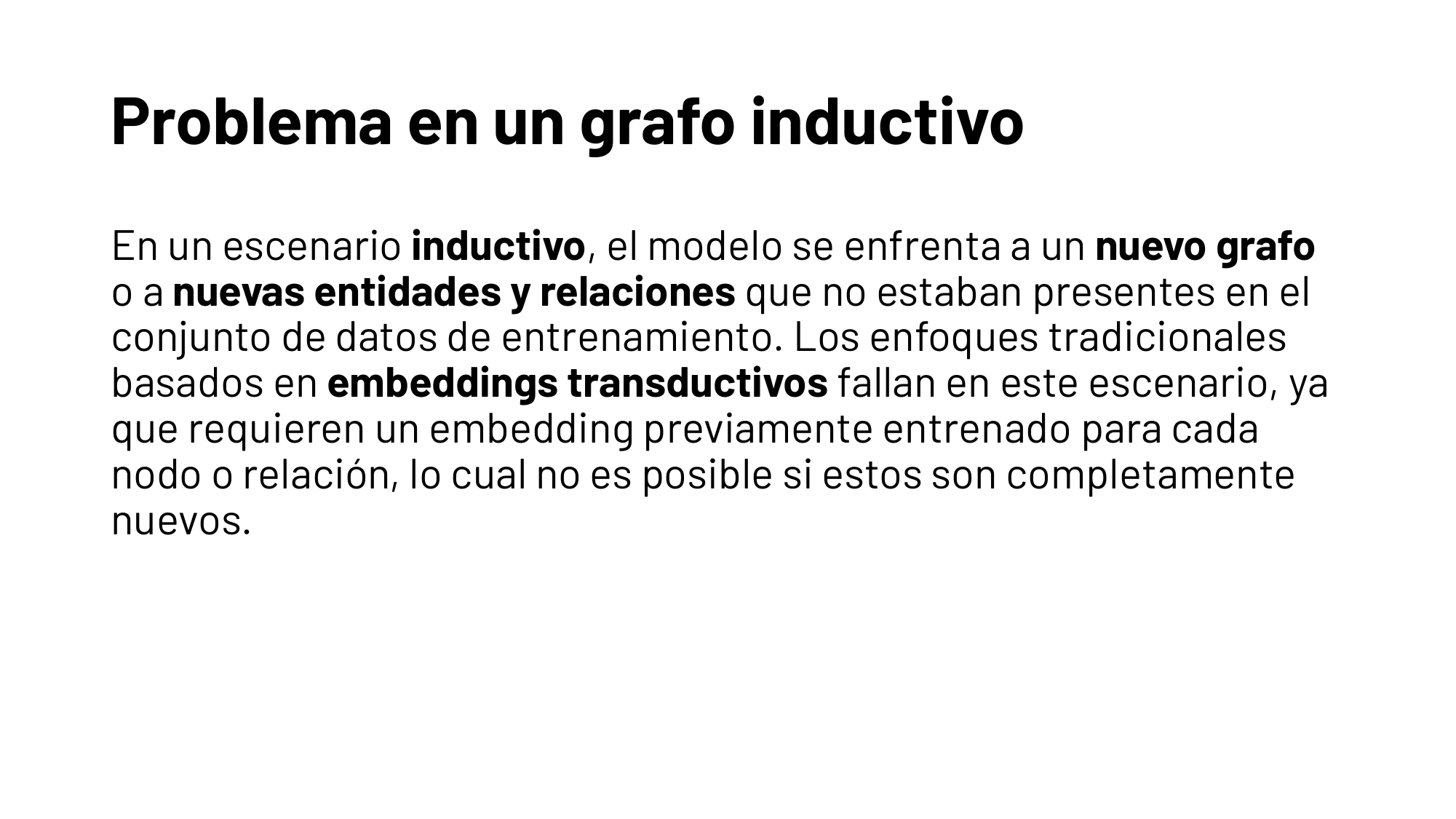

# Problema en un grafo inductivo
En un escenario inductivo, el modelo se enfrenta a un nuevo grafo o a nuevas entidades y relaciones que no estaban presentes en el conjunto de datos de entrenamiento. Los enfoques tradicionales basados en embeddings transductivos fallan en este escenario, ya que requieren un embedding previamente entrenado para cada nodo o relación, lo cual no es posible si estos son completamente nuevos.